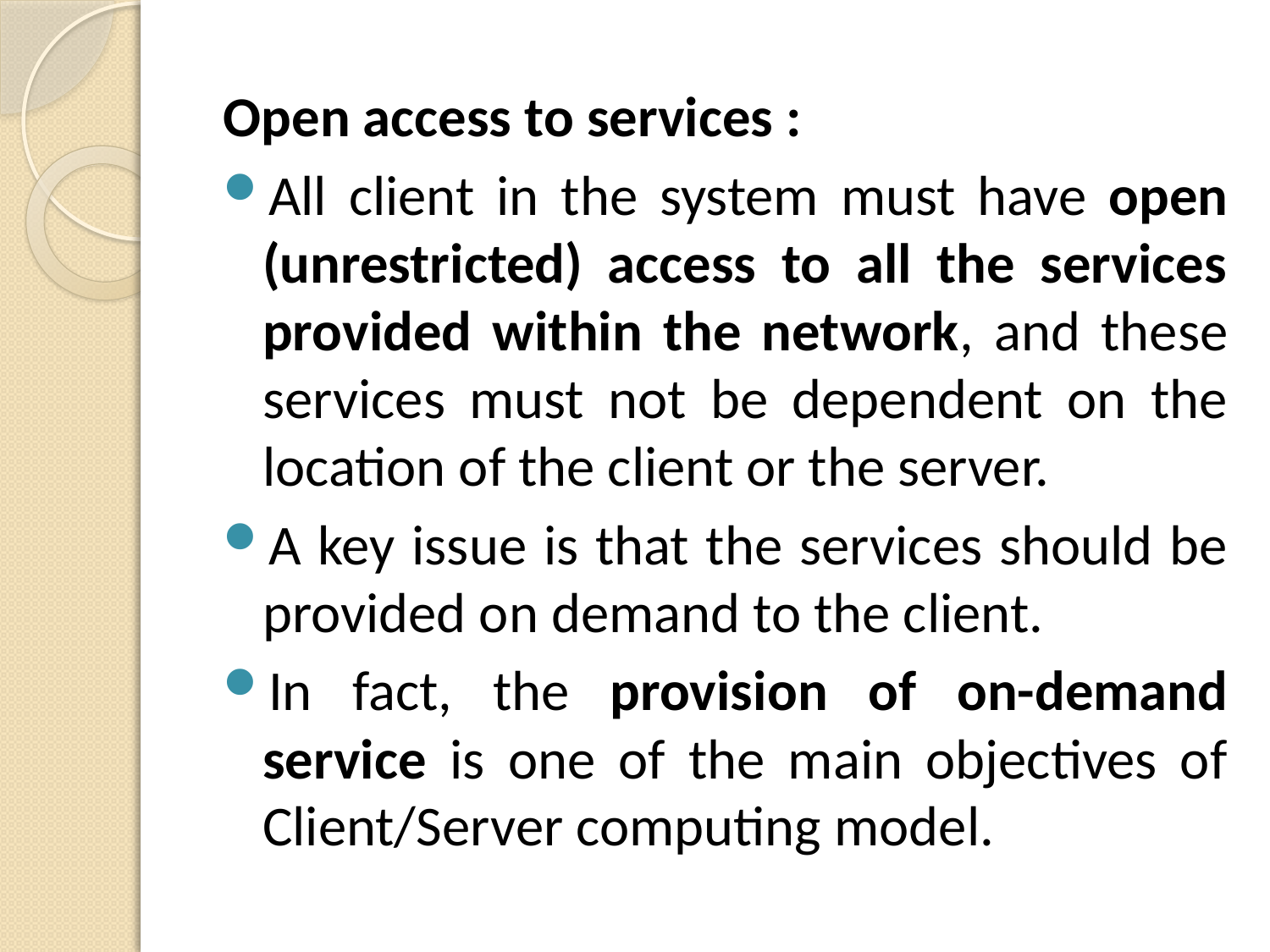

Open access to services :
All client in the system must have open (unrestricted) access to all the services provided within the network, and these services must not be dependent on the location of the client or the server.
A key issue is that the services should be provided on demand to the client.
In fact, the provision of on-demand service is one of the main objectives of Client/Server computing model.